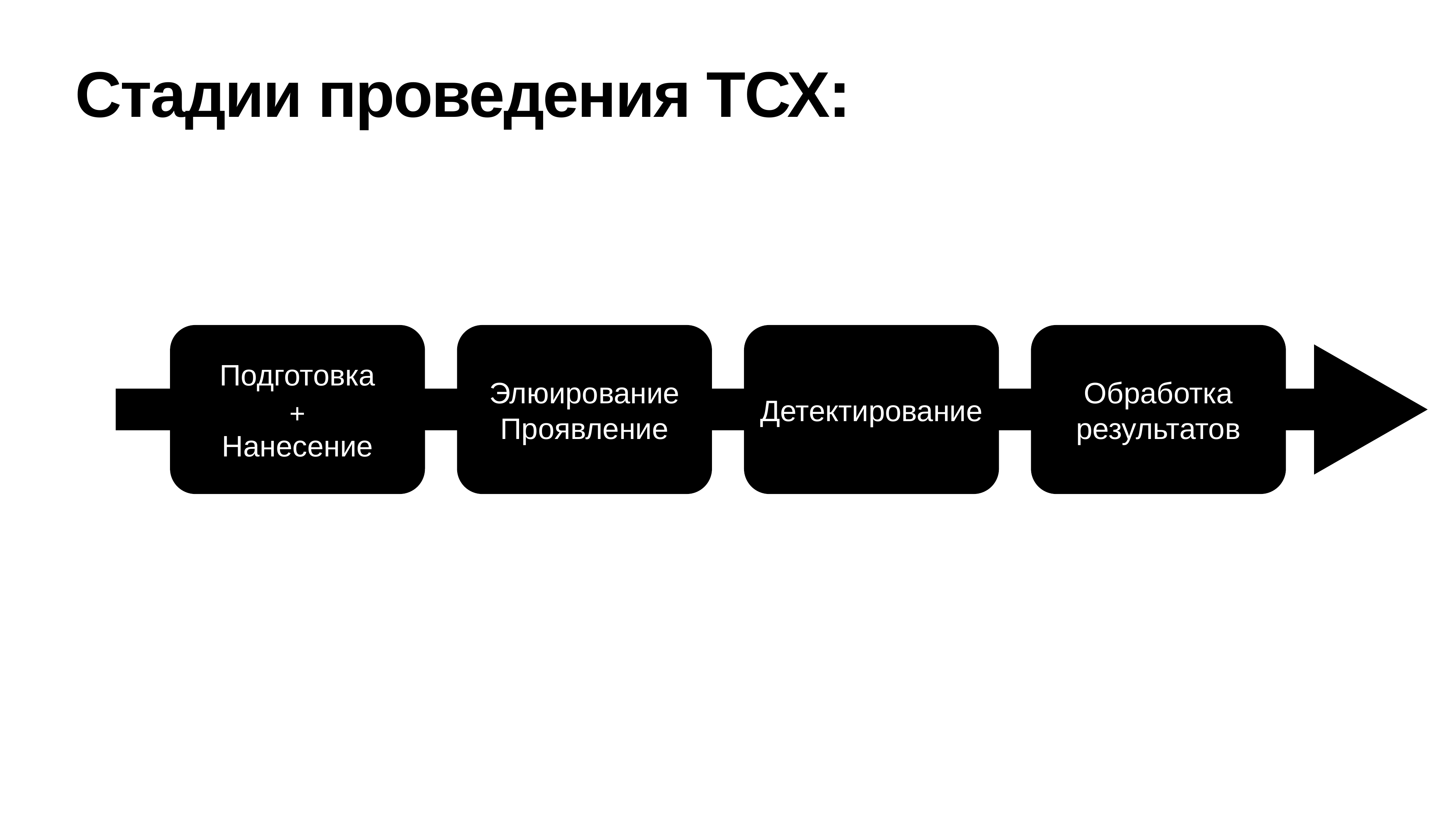

# Стадии проведения ТСХ:

Подготовка
+
Нанесение
Элюирование
Проявление
Обработка
результатов
Детектирование